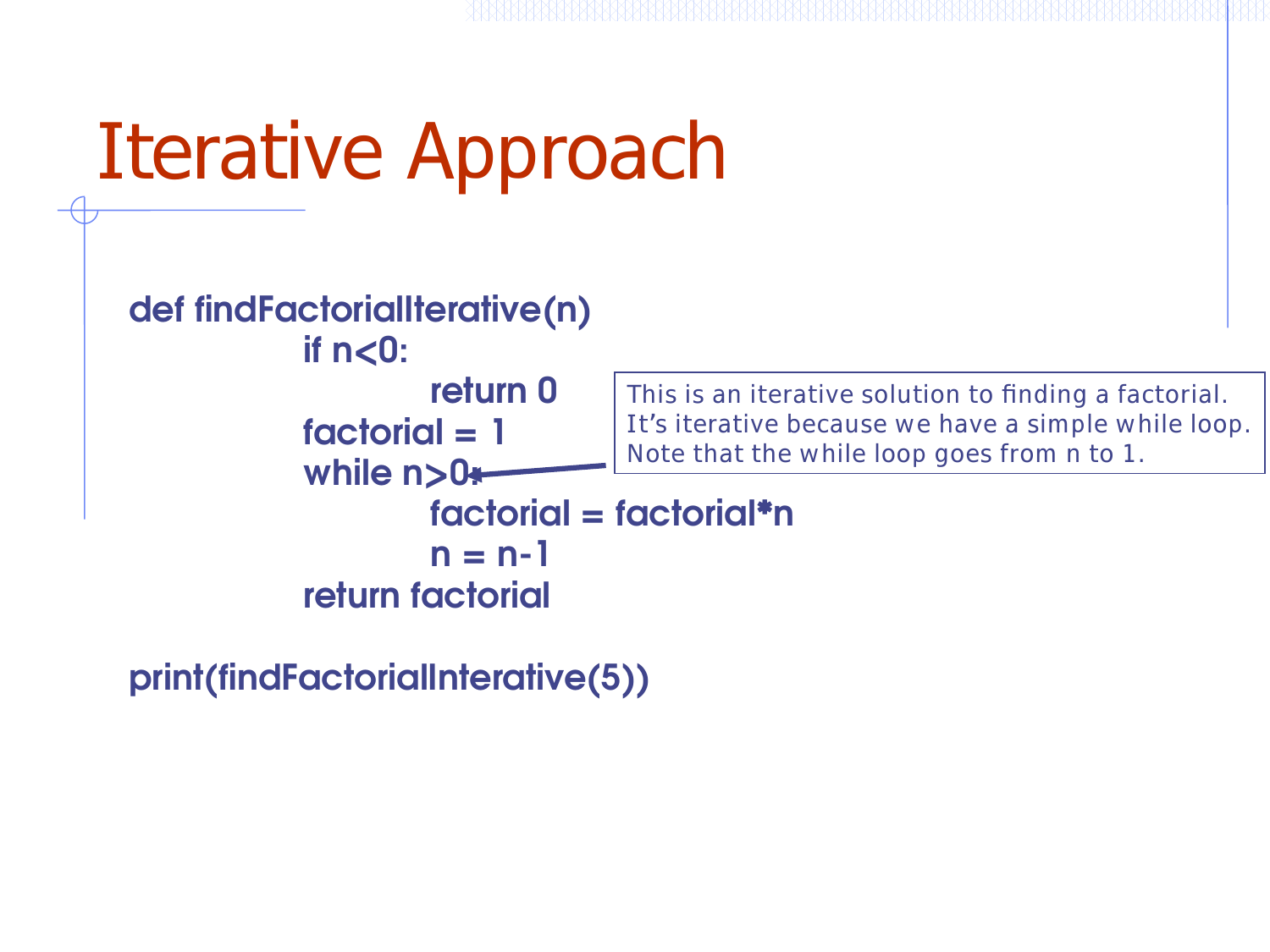

# Iterative Approach

def findFactorialIterative(n)
		if n<0:
			return 0
		factorial = 1
		while n>0:
			factorial = factorial*n
			n = n-1
		return factorial

print(findFactorialInterative(5))
This is an iterative solution to finding a factorial.
It’s iterative because we have a simple while loop.
Note that the while loop goes from n to 1.